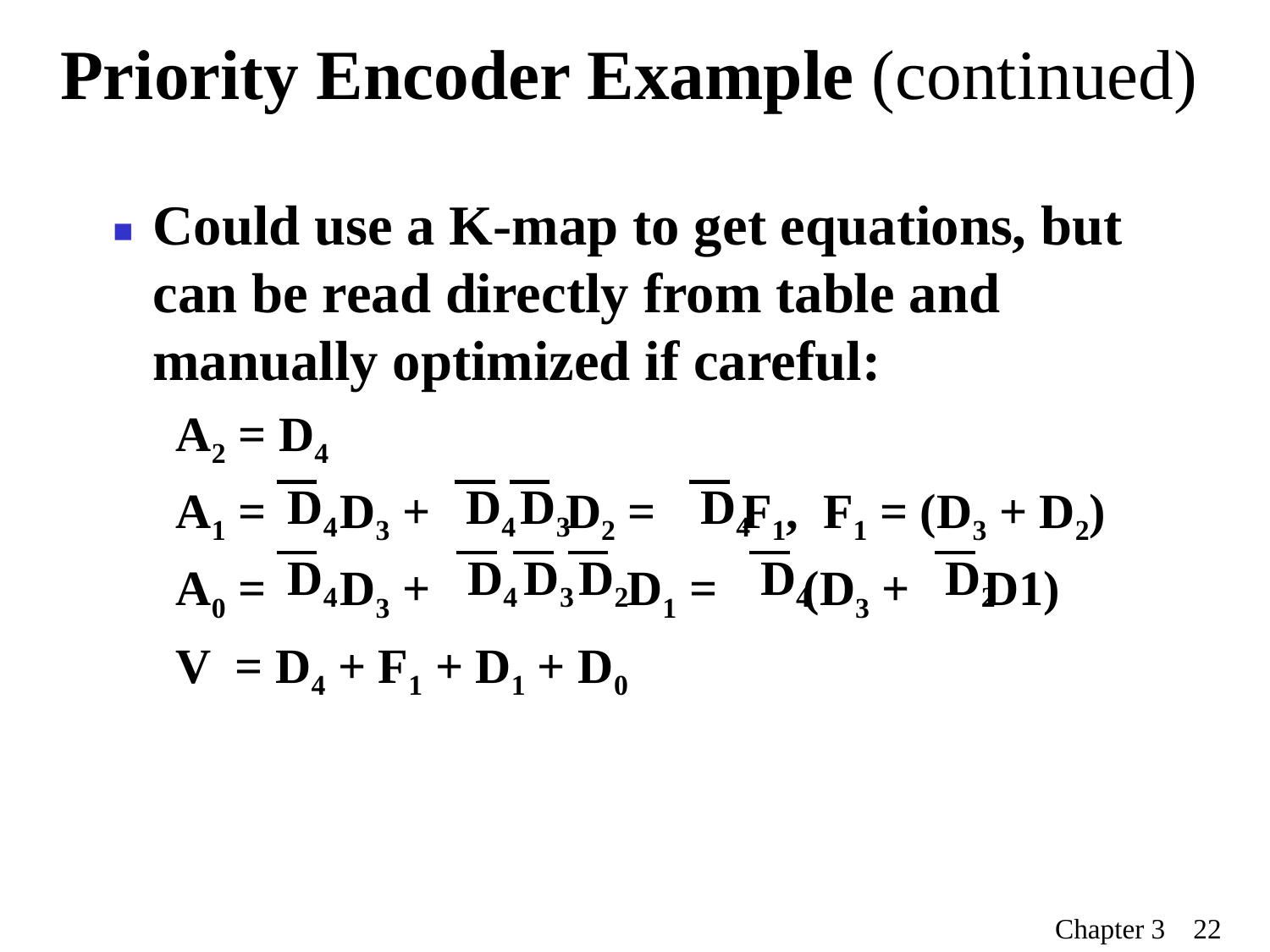

# Priority Encoder Example (continued)
Could use a K-map to get equations, but can be read directly from table and manually optimized if careful:
A2 = D4
A1 =      D3 +           D2 =       F1,  F1 = (D3 + D2)
A0 =      D3 +                D1 =       (D3 +      D1)
V  = D4 + F1 + D1 + D0

D4
D4
D3
D4
D4
D4
D3
D2
D4
D2
Chapter 3    22